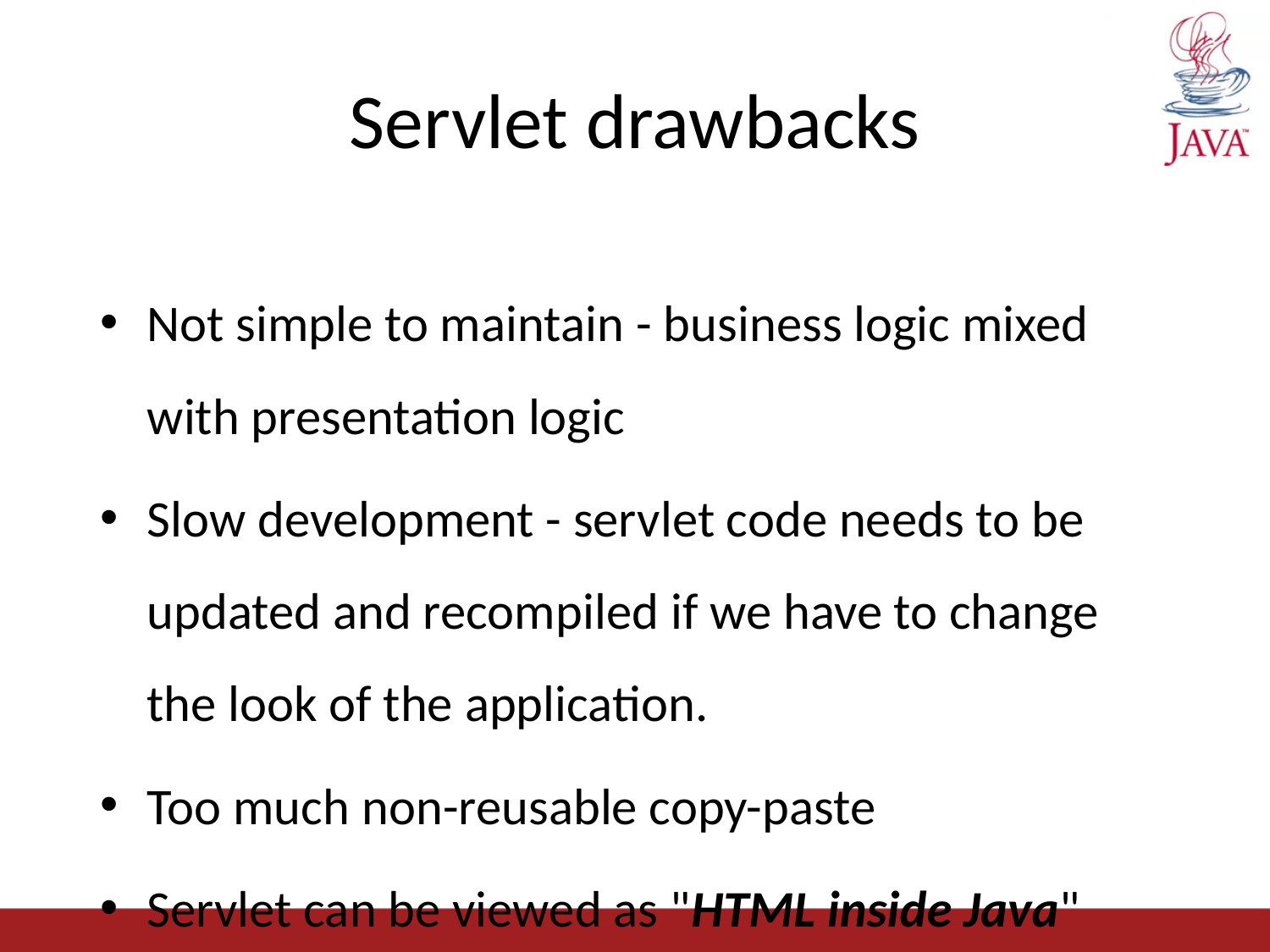

# Servlet drawbacks
Not simple to maintain - business logic mixed with presentation logic
Slow development - servlet code needs to be updated and recompiled if we have to change the look of the application.
Too much non-reusable copy-paste
Servlet can be viewed as "HTML inside Java"